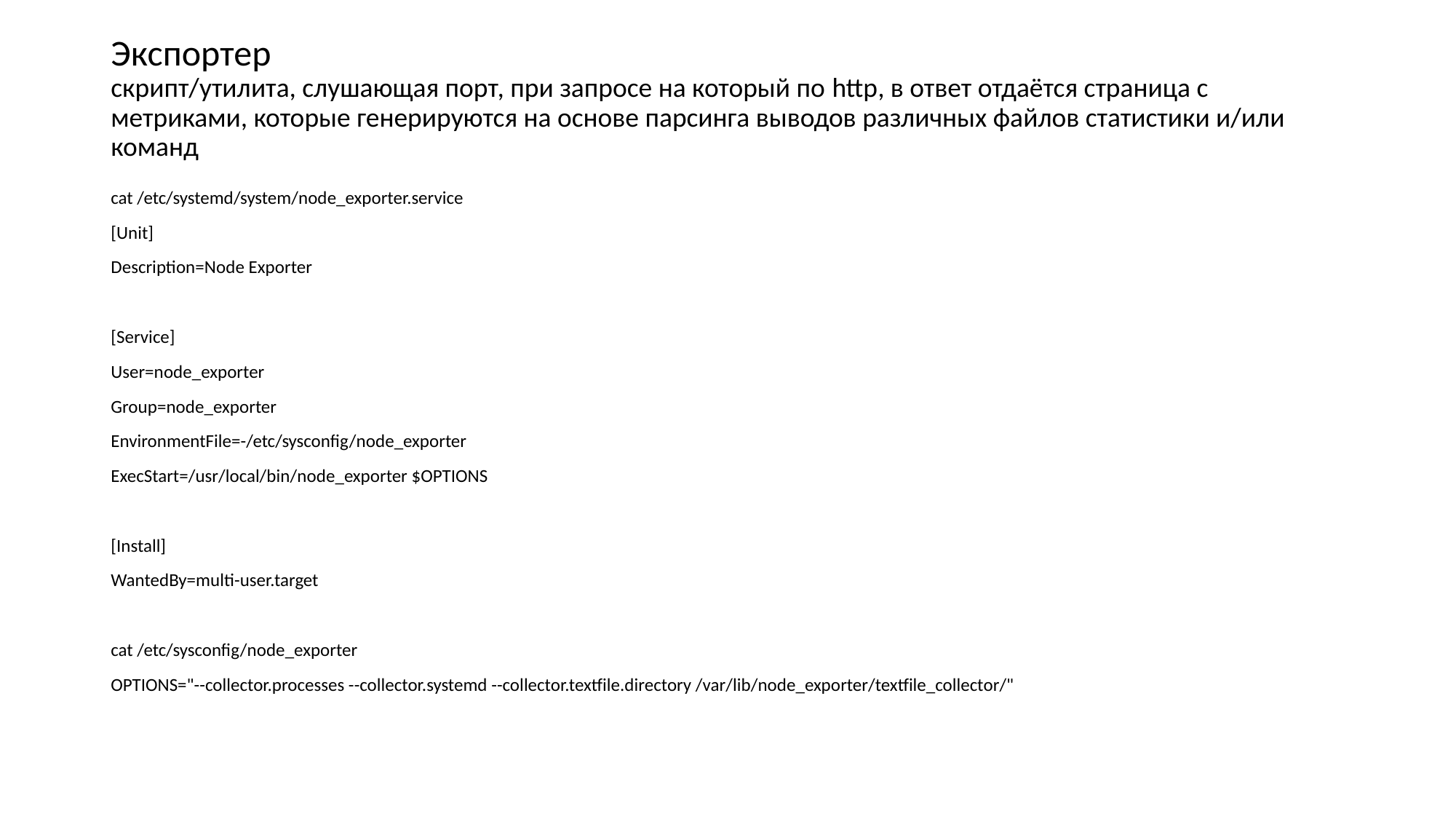

# Экспортер скрипт/утилита, слушающая порт, при запросе на который по http, в ответ отдаётся страница с метриками, которые генерируются на основе парсинга выводов различных файлов статистики и/или команд
cat /etc/systemd/system/node_exporter.service
[Unit]
Description=Node Exporter

[Service]
User=node_exporter
Group=node_exporter
EnvironmentFile=-/etc/sysconfig/node_exporter
ExecStart=/usr/local/bin/node_exporter $OPTIONS

[Install]
WantedBy=multi-user.target

cat /etc/sysconfig/node_exporter
OPTIONS="--collector.processes --collector.systemd --collector.textfile.directory /var/lib/node_exporter/textfile_collector/"